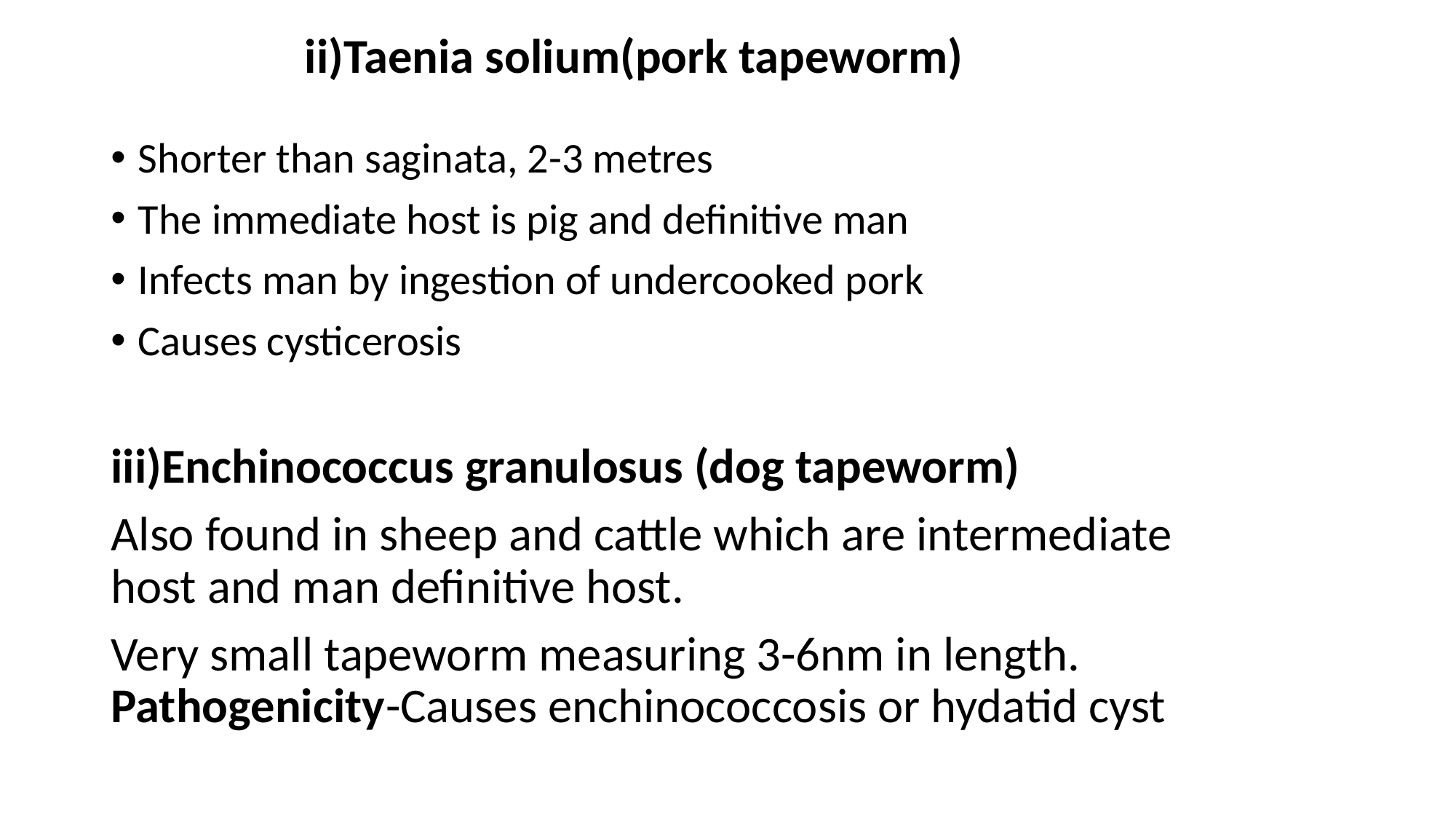

# ii)Taenia solium(pork tapeworm)
Shorter than saginata, 2-3 metres
The immediate host is pig and definitive man
Infects man by ingestion of undercooked pork
Causes cysticerosis

iii)Enchinococcus granulosus (dog tapeworm)
Also found in sheep and cattle which are intermediate host and man definitive host.
Very small tapeworm measuring 3-6nm in length. Pathogenicity-Causes enchinococcosis or hydatid cyst